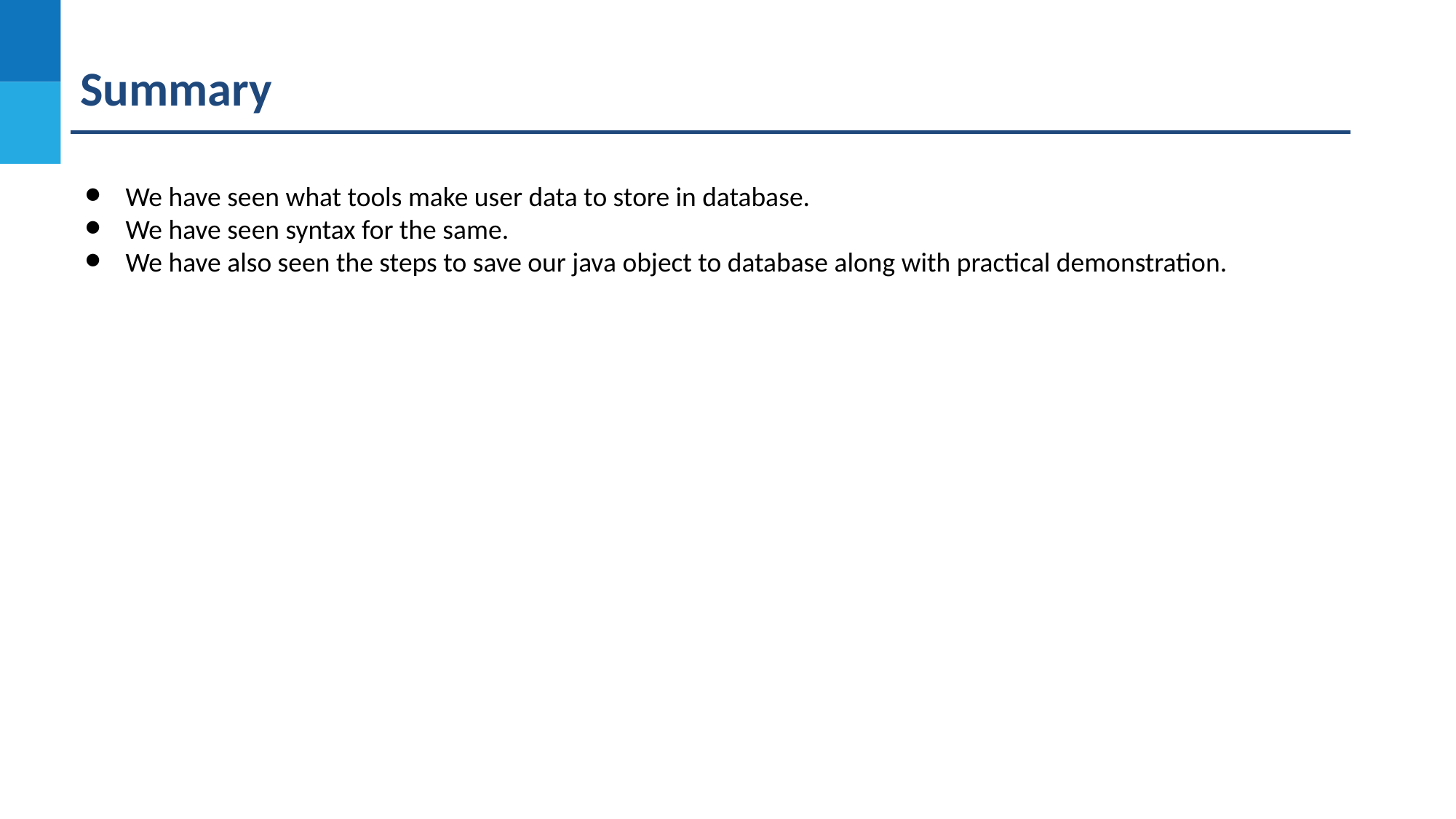

Summary
We have seen what tools make user data to store in database.
We have seen syntax for the same.
We have also seen the steps to save our java object to database along with practical demonstration.